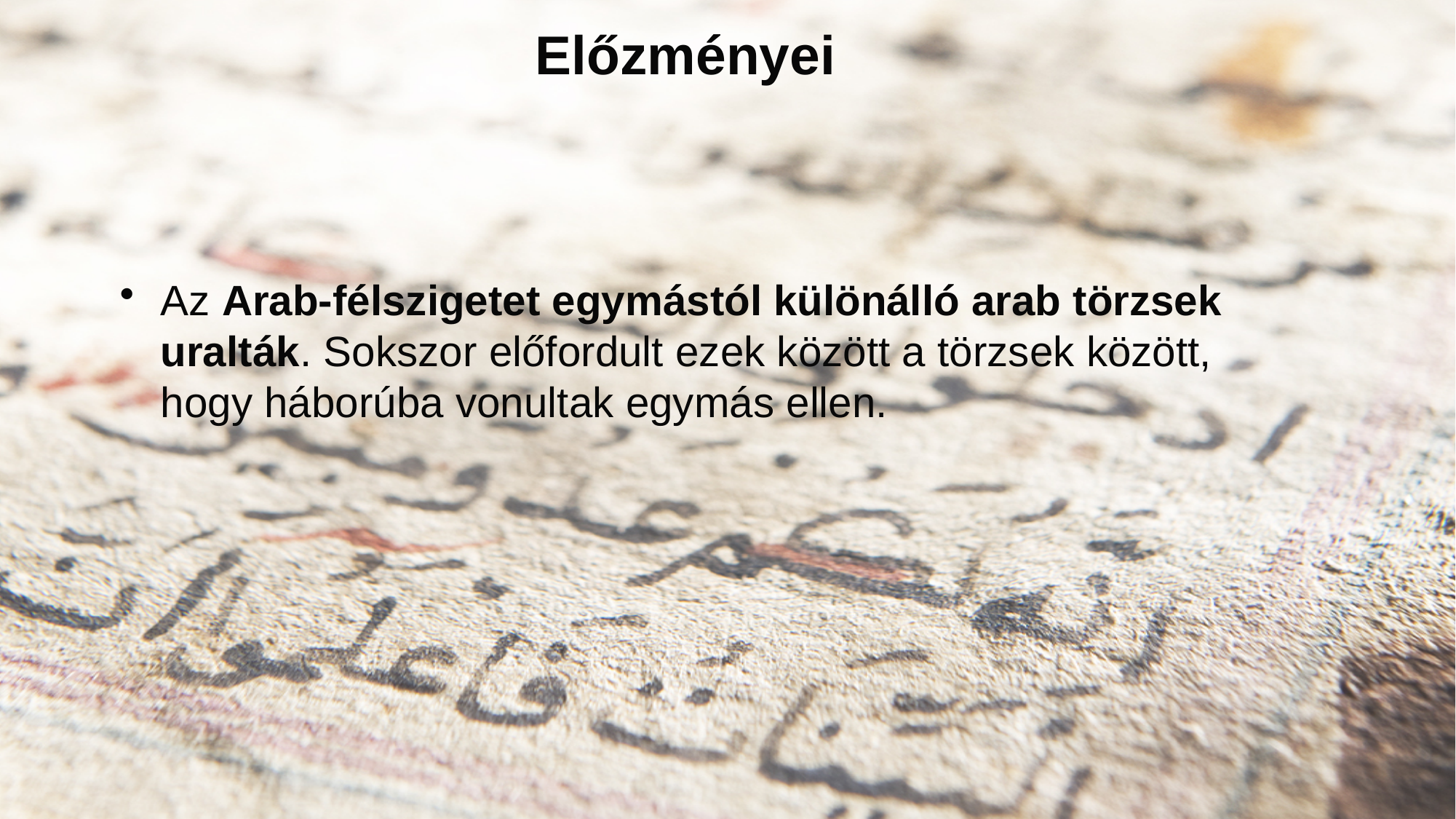

# Előzményei
Az Arab-félszigetet egymástól különálló arab törzsek uralták. Sokszor előfordult ezek között a törzsek között, hogy háborúba vonultak egymás ellen.